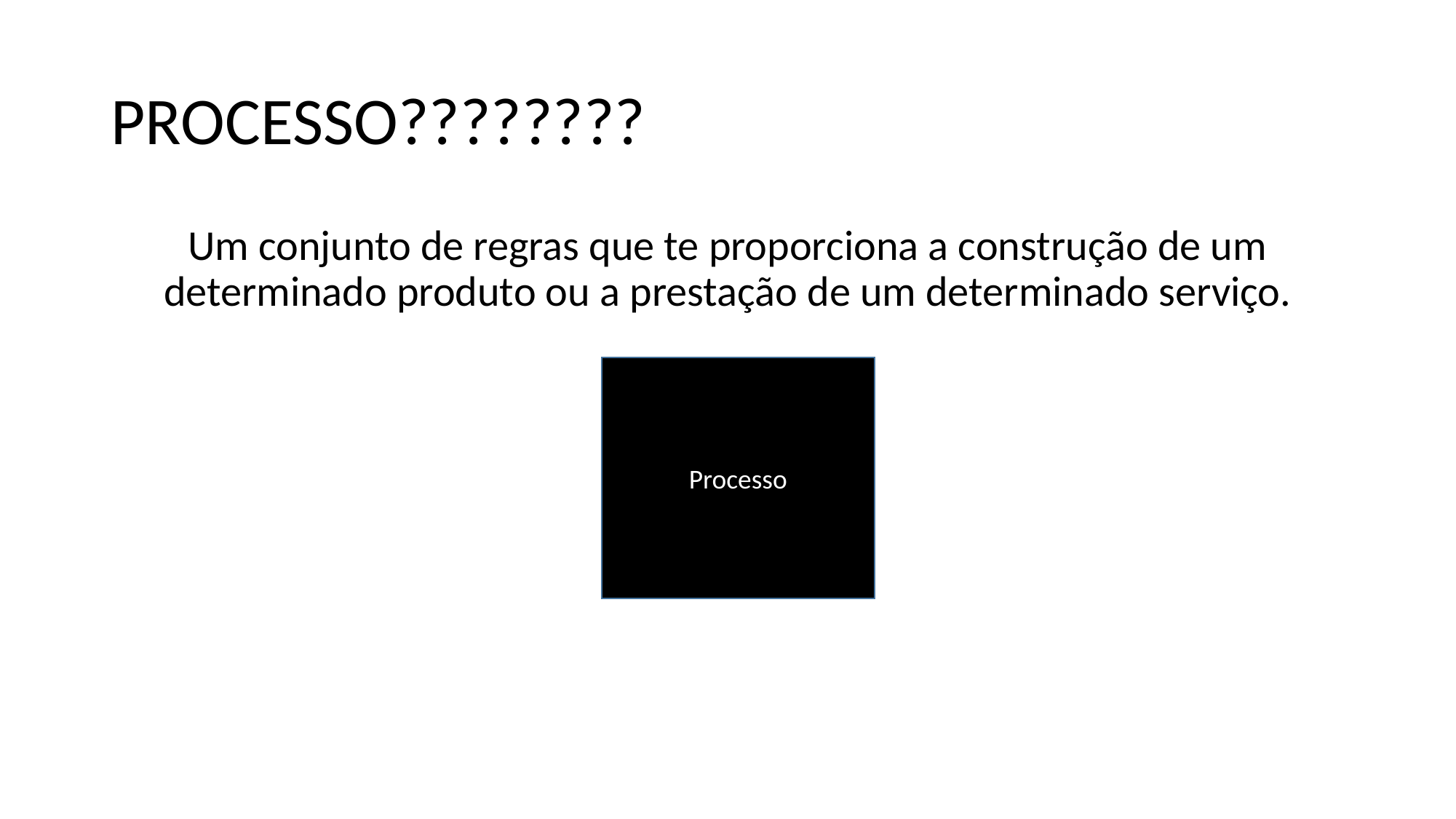

# PROCESSO????????
Um conjunto de regras que te proporciona a construção de um determinado produto ou a prestação de um determinado serviço.
Processo